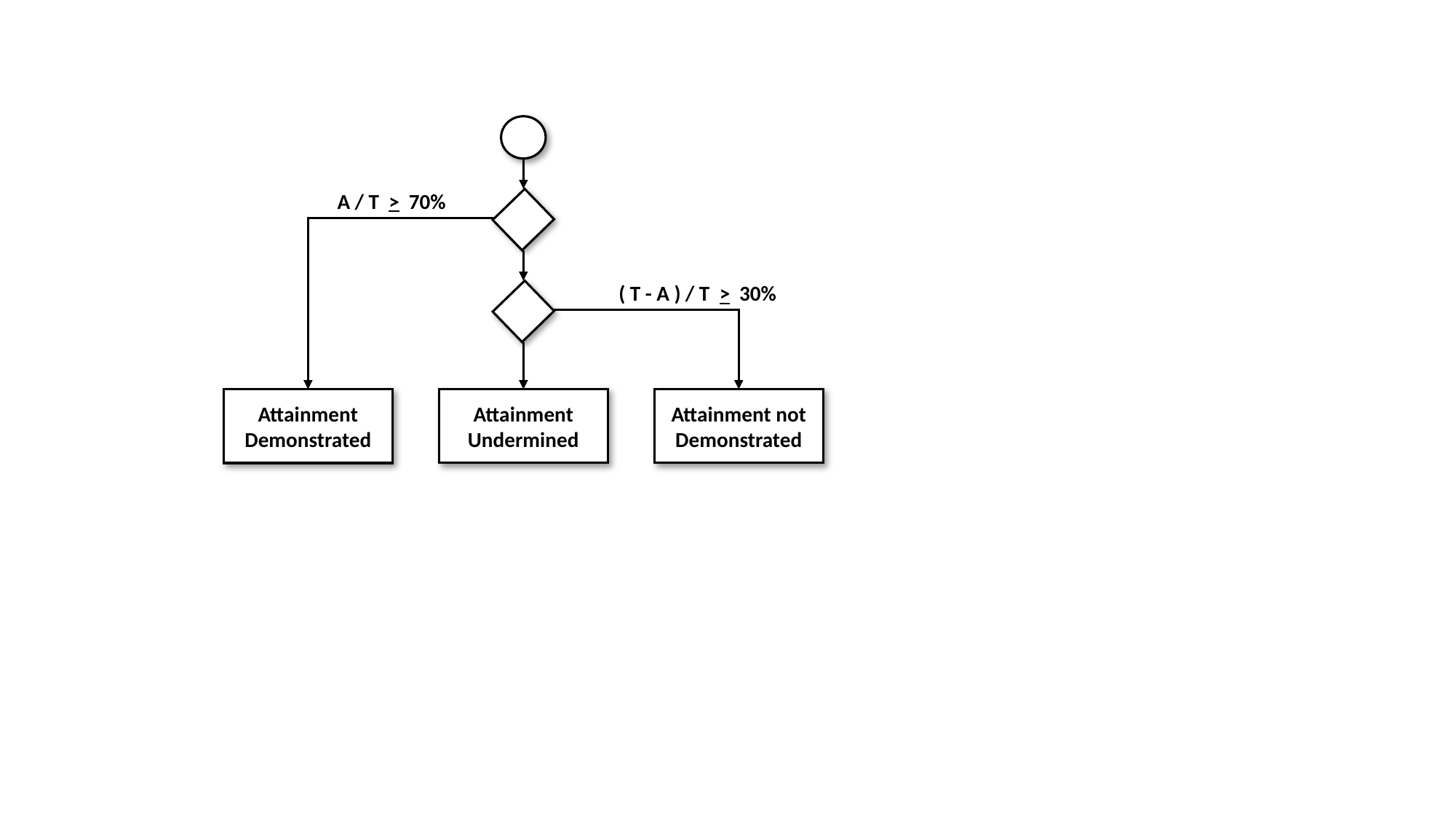

A / T  >  70%

( T - A ) / T  >  30%

Attainment
Undermined
Attainment not Demonstrated
Attainment Demonstrated